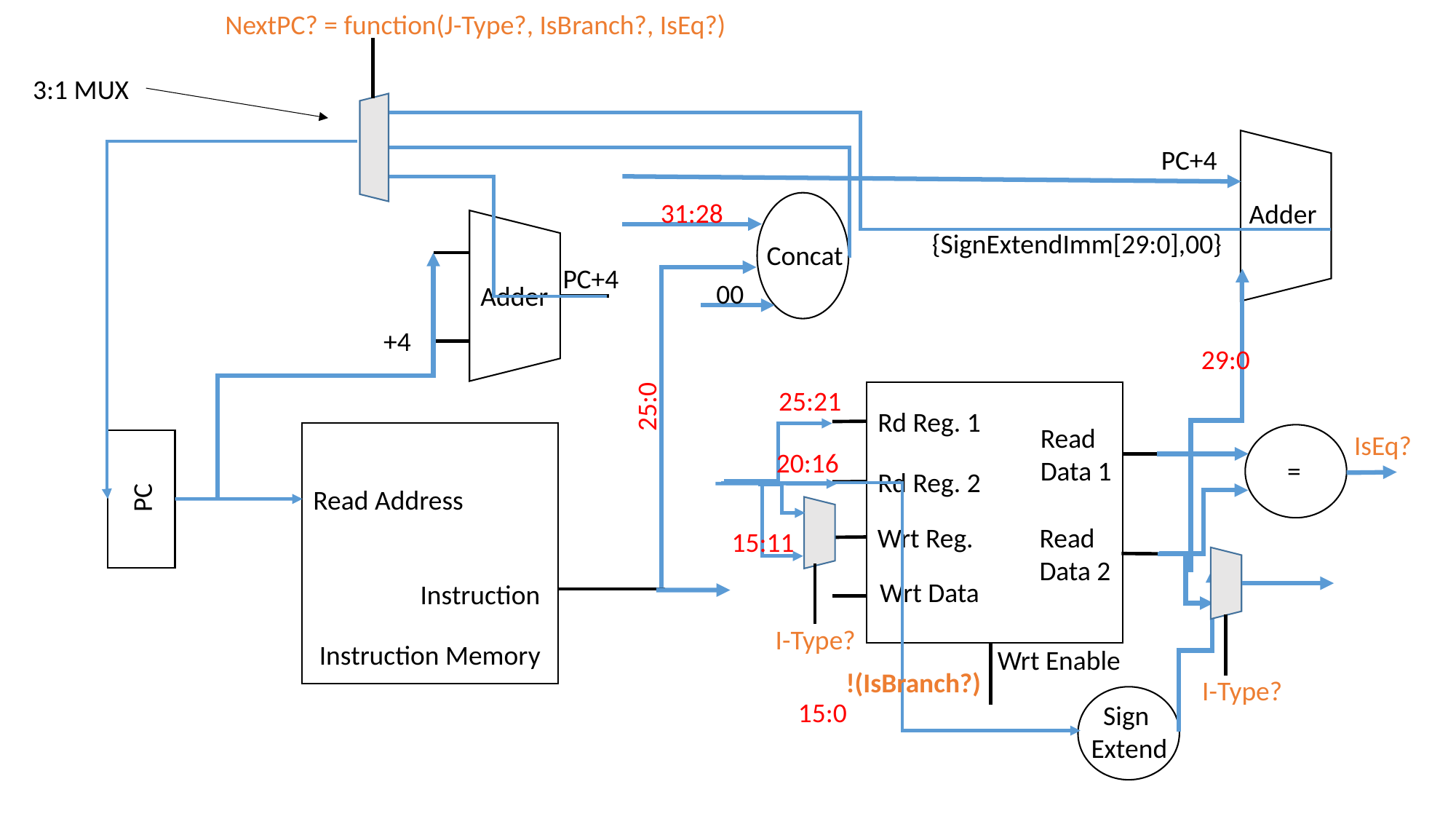

NextPC? = function(J-Type?, IsBranch?, IsEq?)
3:1 MUX

PC+4

31:28
Adder

{SignExtendImm[29:0],00}
Concat

PC+4
00
Adder

+4
29:0
25:21

25:0
Rd Reg. 1
Read
Data 1
IsEq?

PC
20:16
=
Rd Reg. 2
Read Address
Wrt Reg.
Read
Data 2

15:11

Wrt Data
Instruction
I-Type?
Instruction Memory
Wrt Enable
!(IsBranch?)
I-Type?

15:0
Sign
Extend